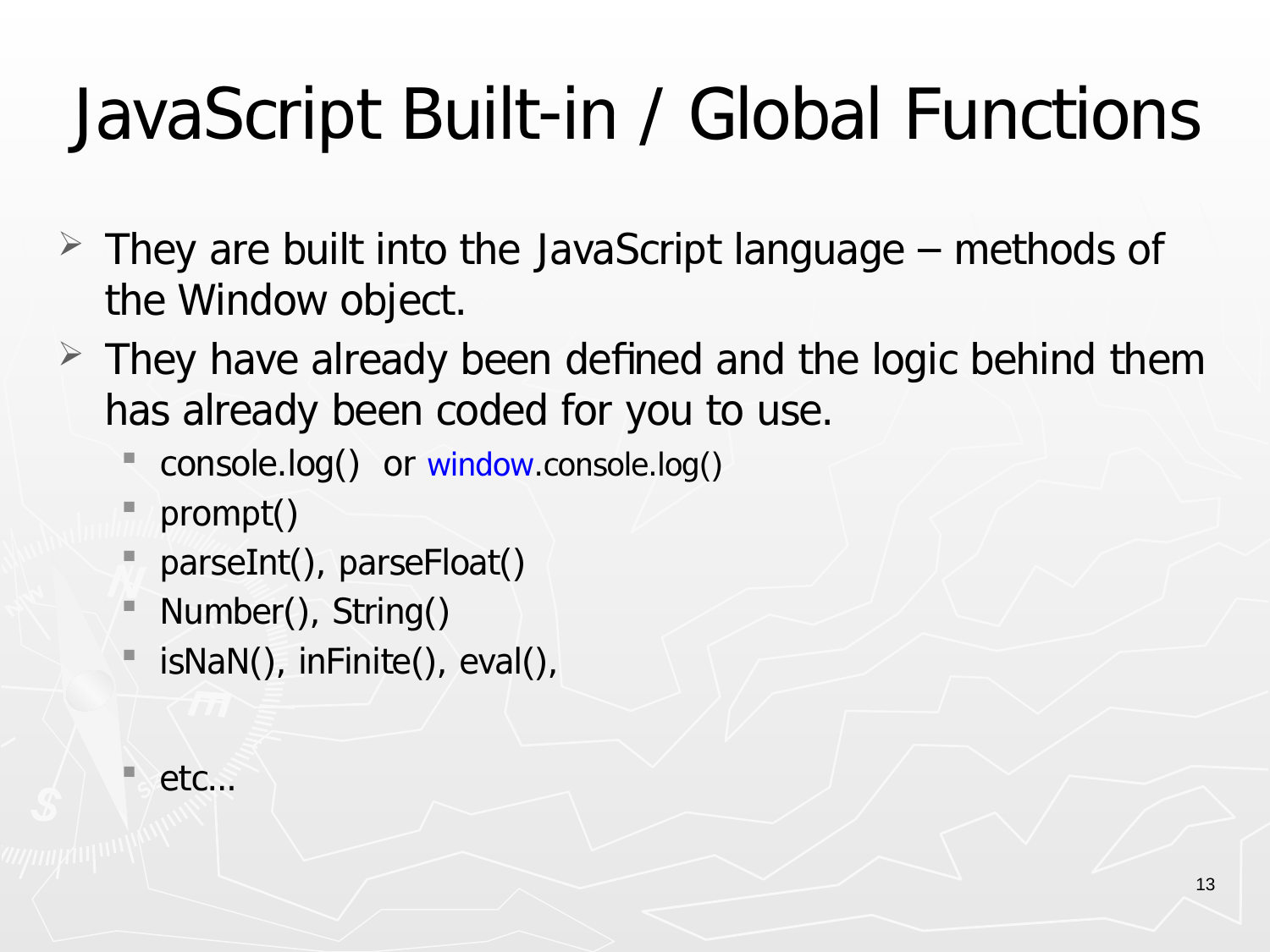

# JavaScript Built-in / Global Functions
They are built into the JavaScript language – methods of the Window object.
They have already been defined and the logic behind them has already been coded for you to use.
console.log()  or window.console.log()
prompt()
parseInt(), parseFloat()
Number(), String()
isNaN(), inFinite(), eval(),

etc…

13